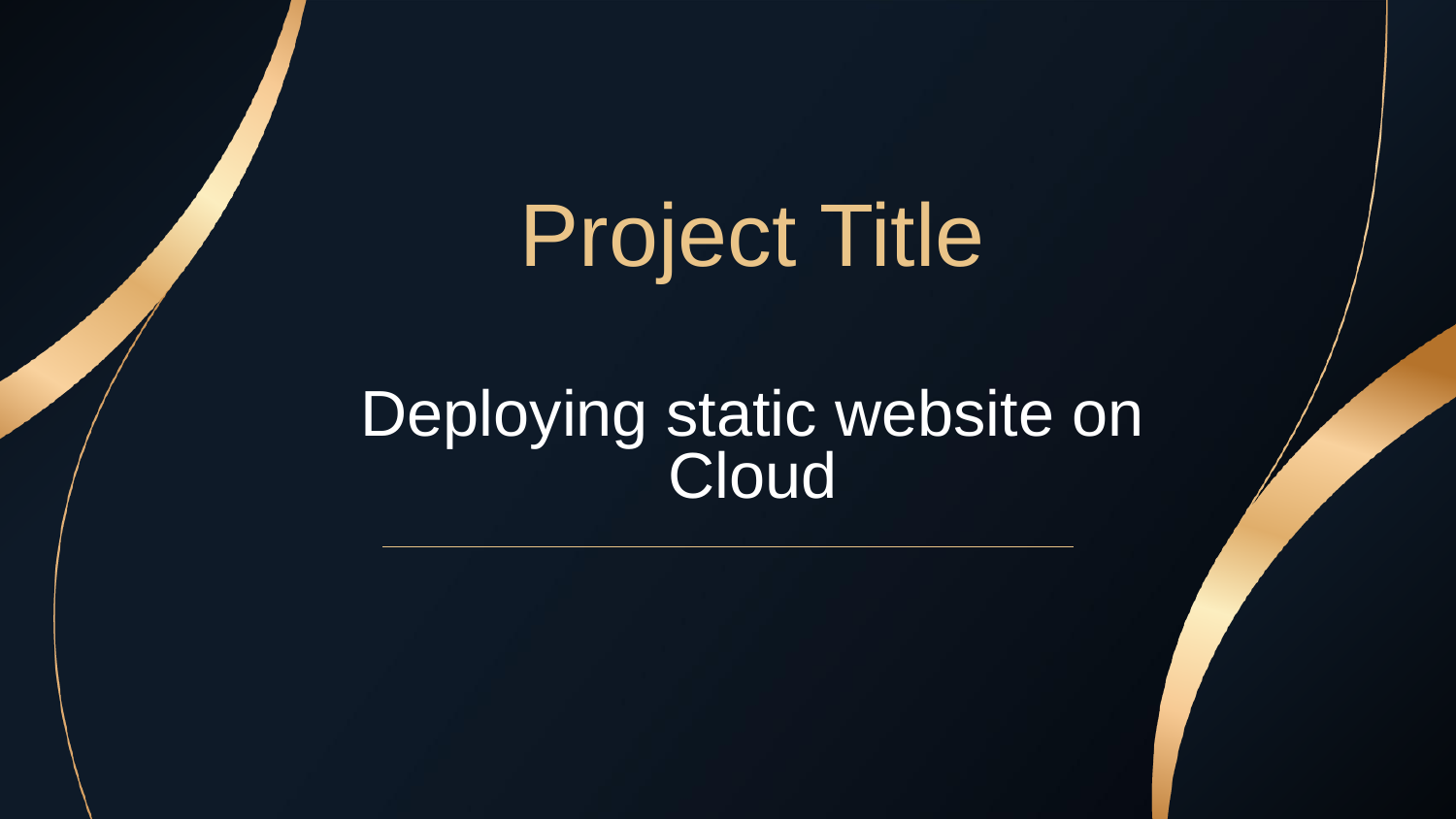

# Project Title Deploying static website on Cloud